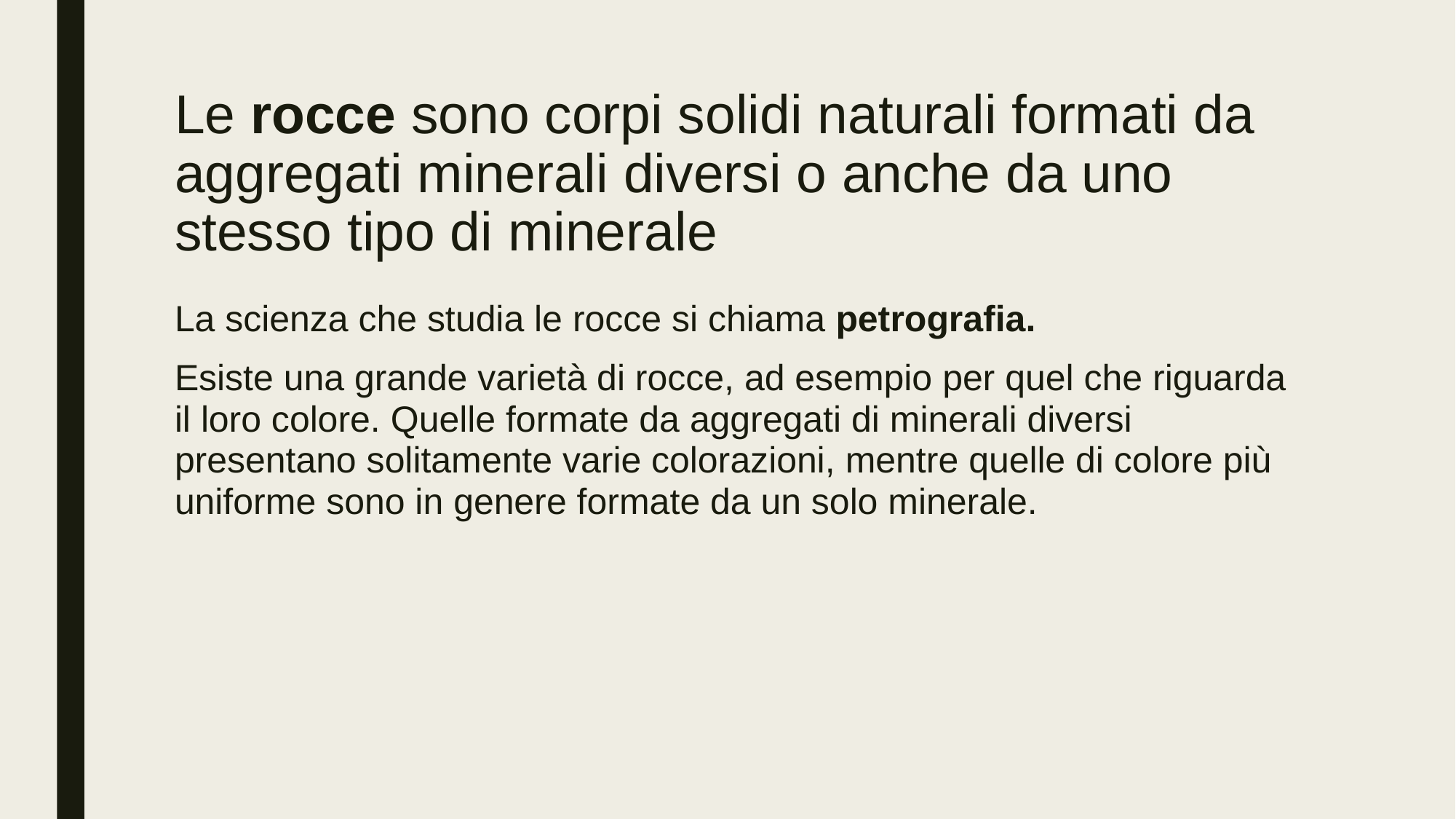

# Le rocce sono corpi solidi naturali formati da aggregati minerali diversi o anche da uno stesso tipo di minerale
La scienza che studia le rocce si chiama petrografia.
Esiste una grande varietà di rocce, ad esempio per quel che riguarda il loro colore. Quelle formate da aggregati di minerali diversi presentano solitamente varie colorazioni, mentre quelle di colore più uniforme sono in genere formate da un solo minerale.